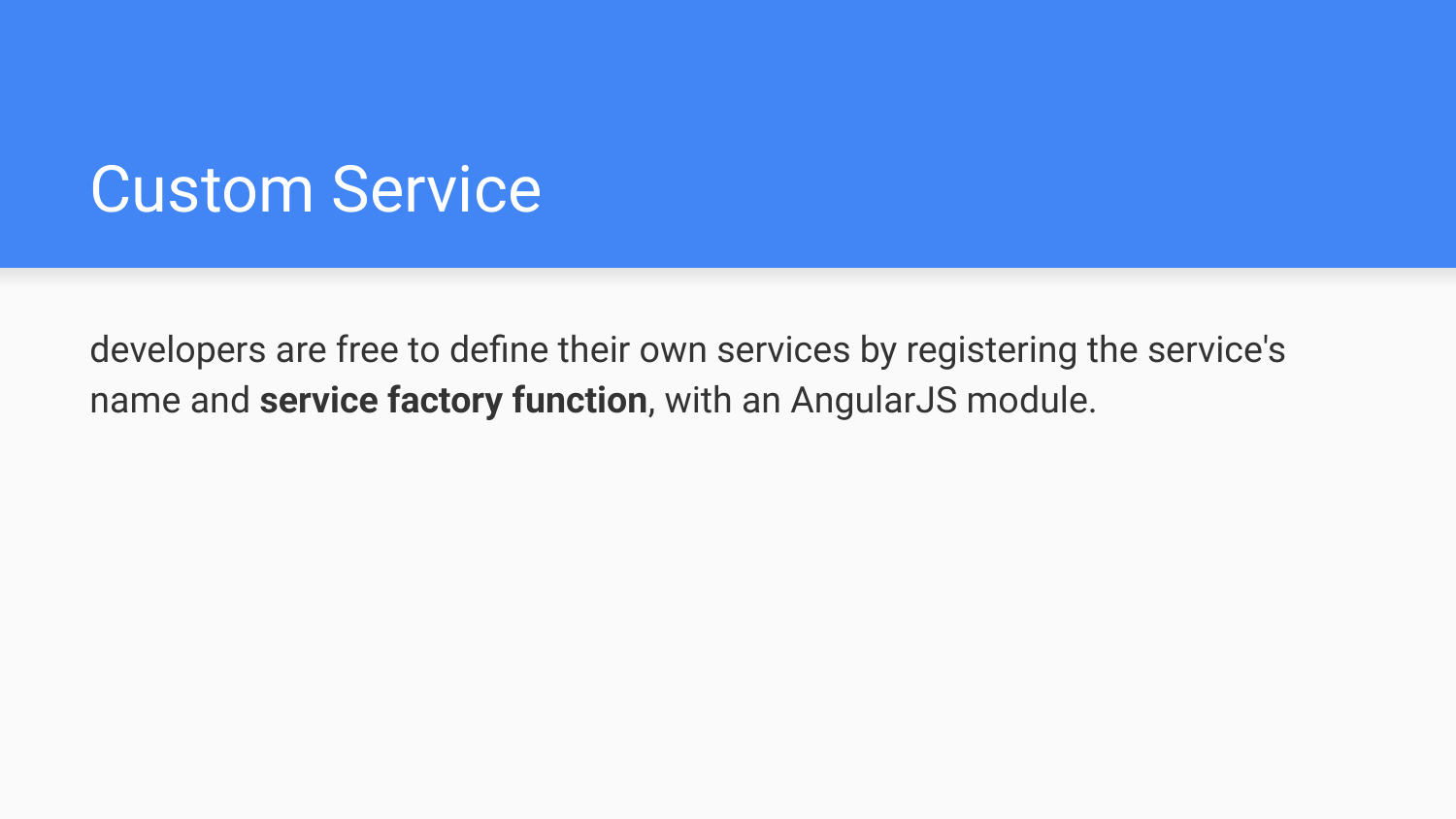

# Custom Service
developers are free to define their own services by registering the service's name and service factory function, with an AngularJS module.